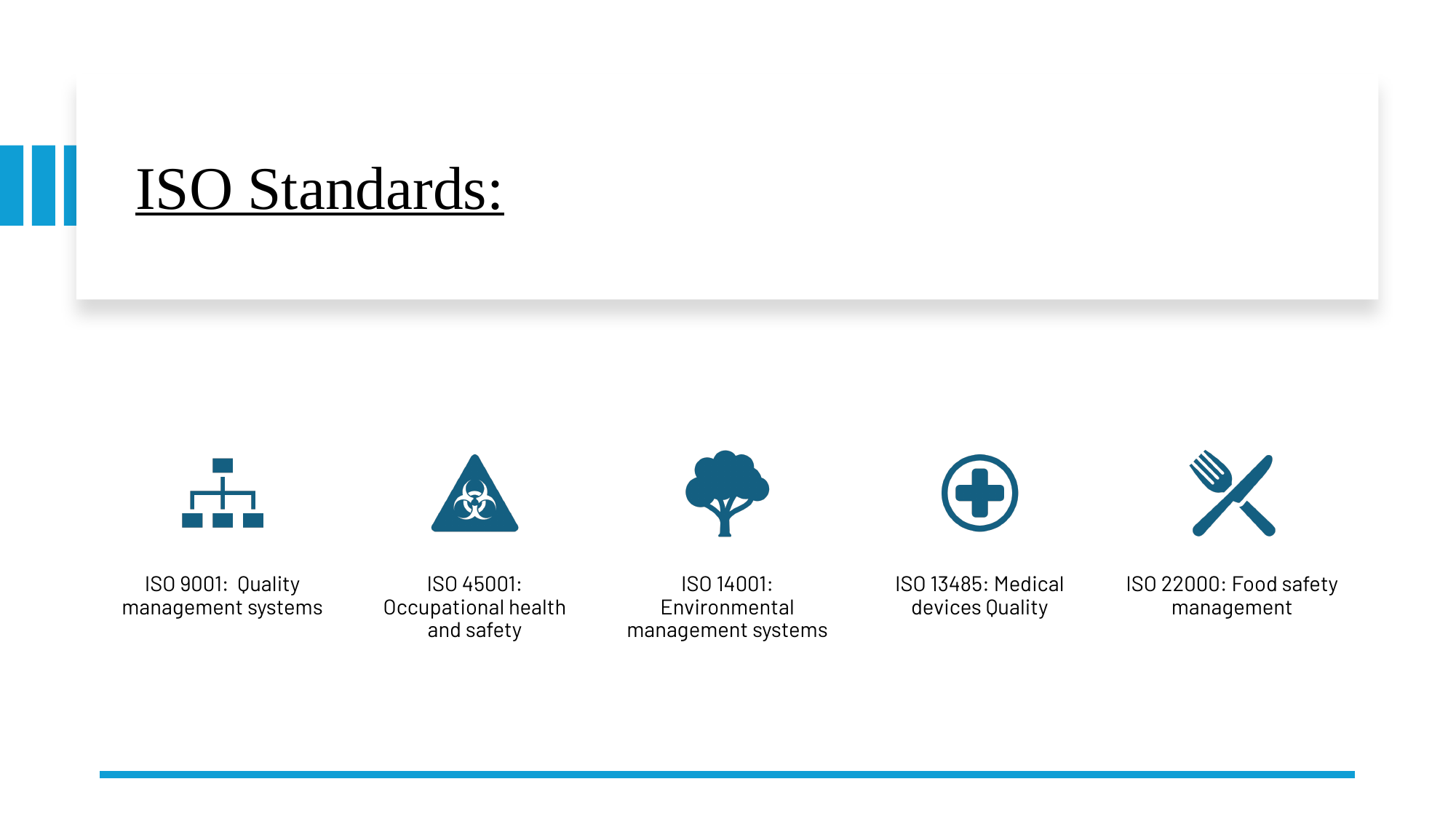

# ISO Standards:

ISO 9001:  Quality management systems​
ISO 45001: Occupational health and safety​
ISO 14001: Environmental management systems​
ISO 13485: Medical devices Quality​
ISO 22000: Food safety management